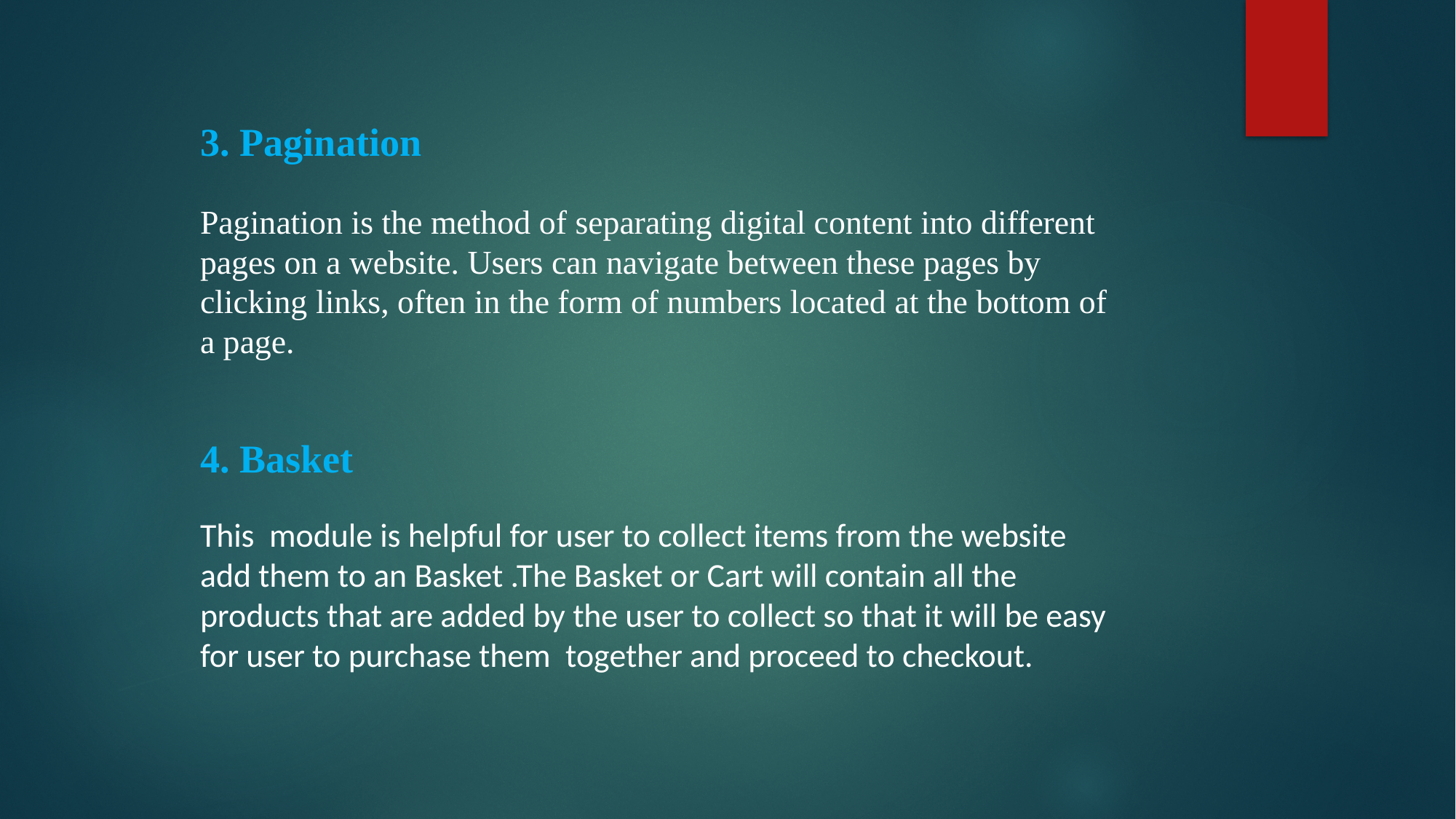

3. Pagination

Pagination is the method of separating digital content into different pages on a website. Users can navigate between these pages by clicking links, often in the form of numbers located at the bottom of a page.

4. Basket

This  module is helpful for user to collect items from the website add them to an Basket .The Basket or Cart will contain all the products that are added by the user to collect so that it will be easy for user to purchase them  together and proceed to checkout.